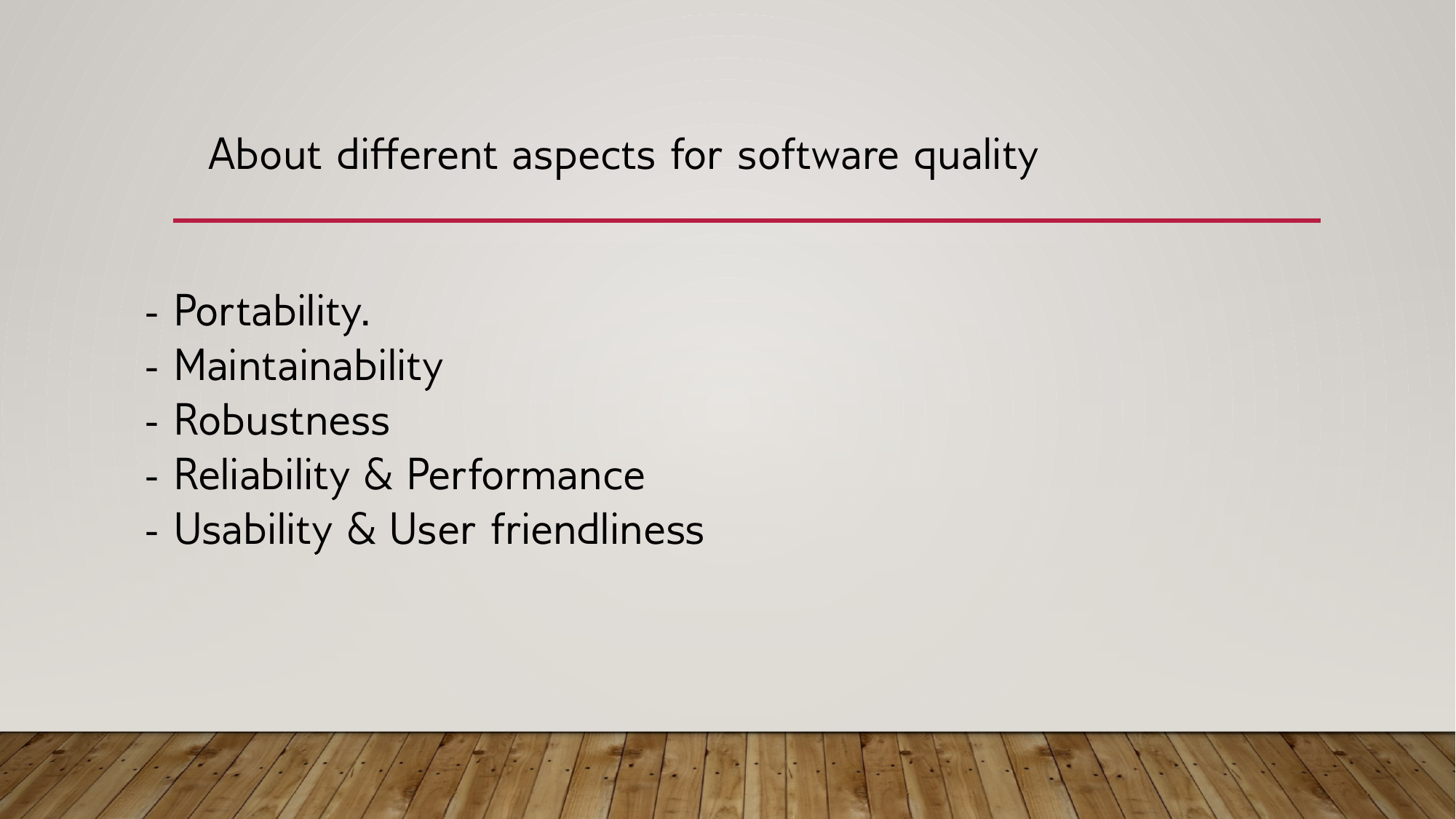

About different aspects for software quality
- Portability.
- Maintainability
- Robustness
- Reliability & Performance
- Usability & User friendliness